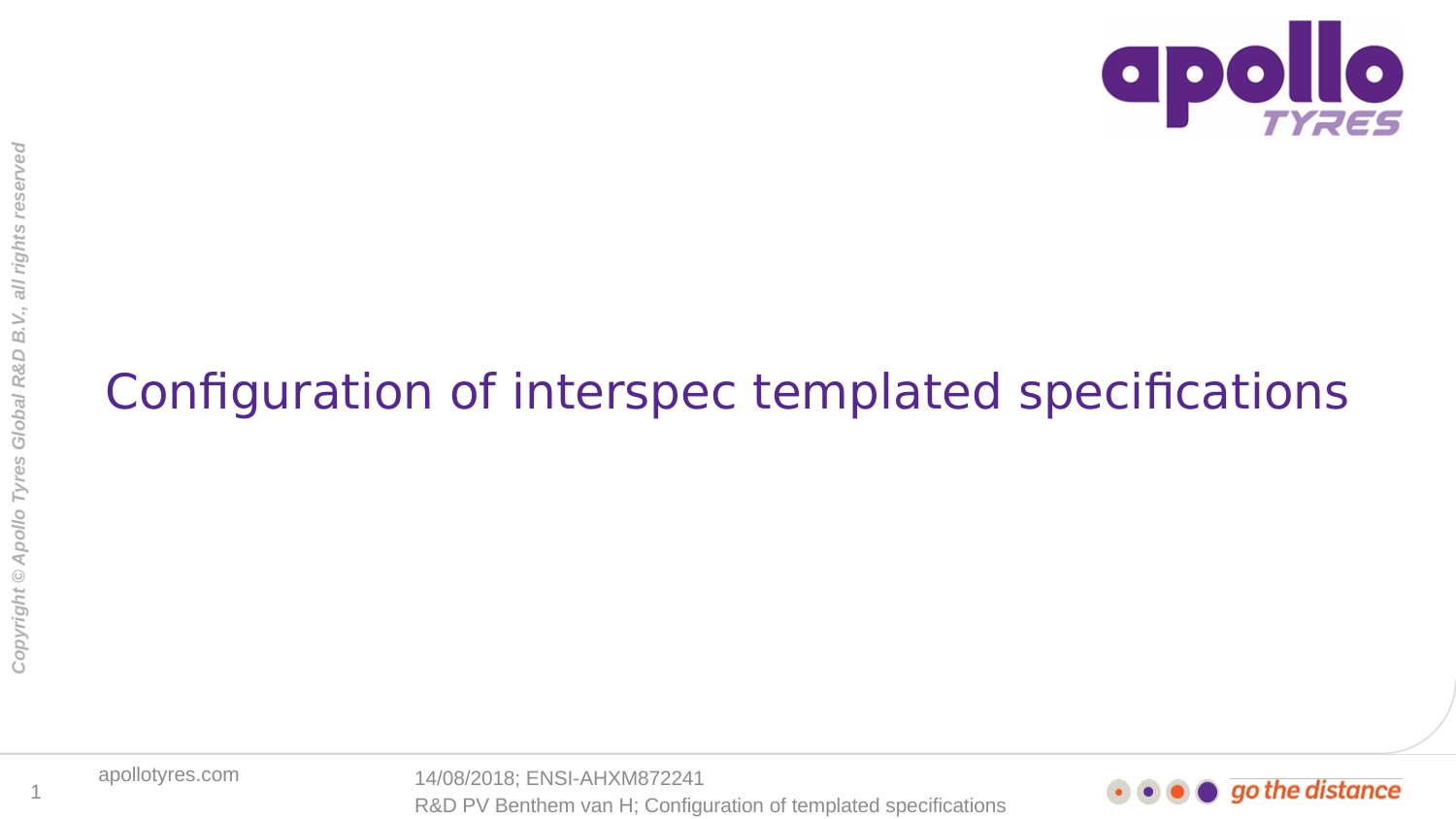

# Configuration of interspec templated specifications
14/08/2018; ENSI-AHXM872241
1
R&D PV Benthem van H; Configuration of templated specifications